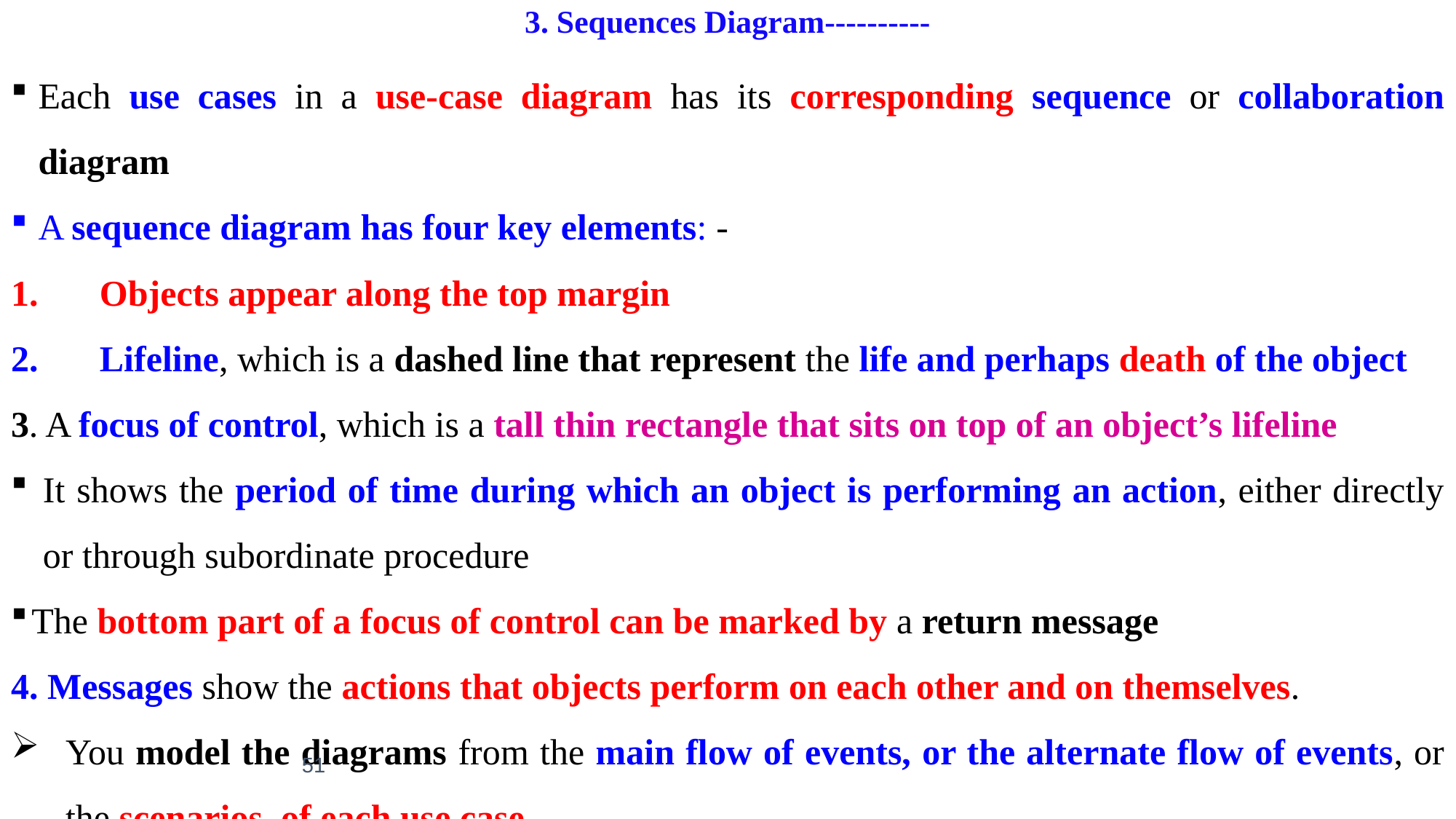

# 3. Sequences Diagram----------
Each use cases in a use-case diagram has its corresponding sequence or collaboration diagram
A sequence diagram has four key elements: -
Objects appear along the top margin
Lifeline, which is a dashed line that represent the life and perhaps death of the object
3. A focus of control, which is a tall thin rectangle that sits on top of an object’s lifeline
It shows the period of time during which an object is performing an action, either directly or through subordinate procedure
The bottom part of a focus of control can be marked by a return message
4. Messages show the actions that objects perform on each other and on themselves.
You model the diagrams from the main flow of events, or the alternate flow of events, or the scenarios, of each use case

51